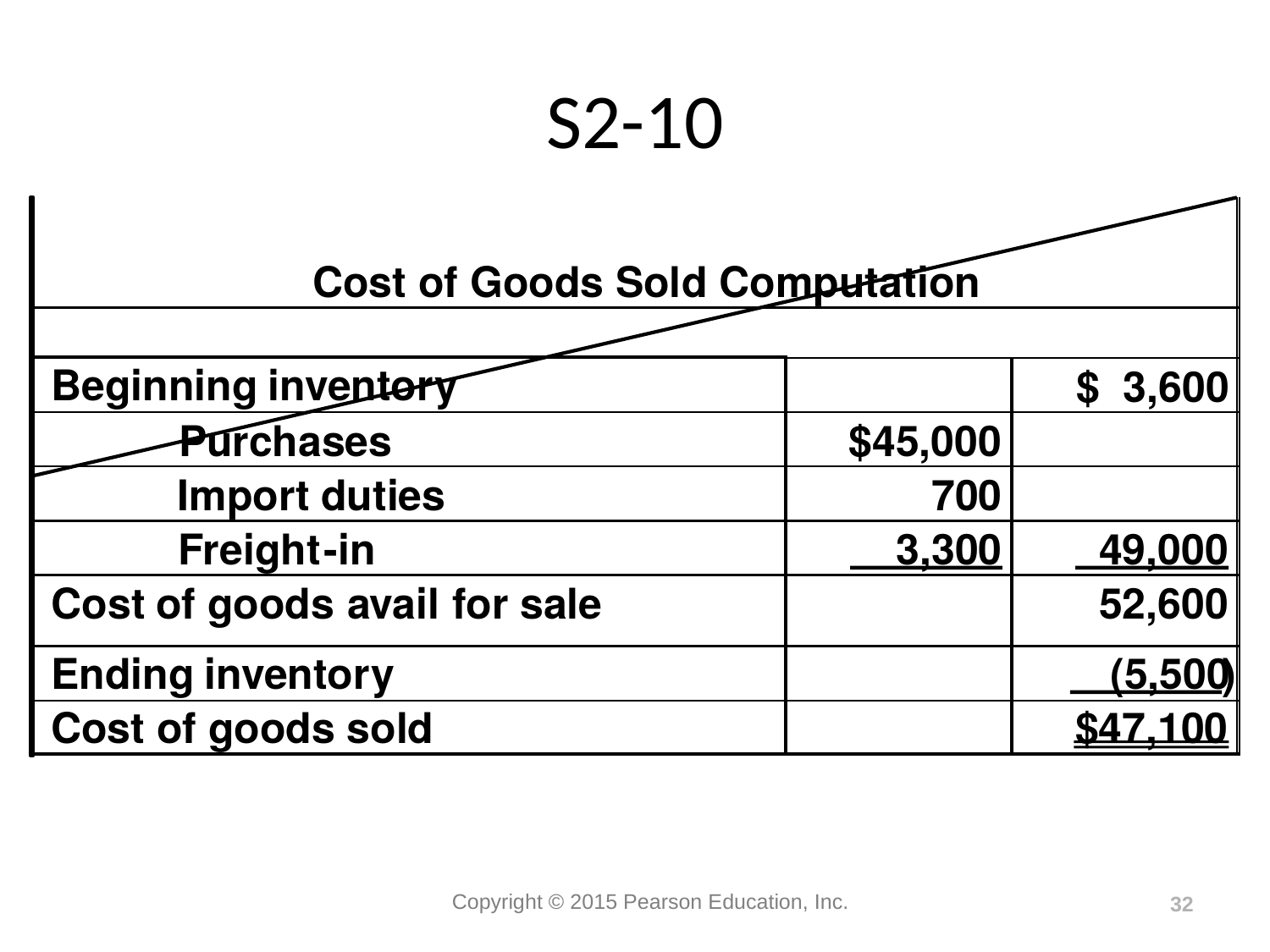

# S2-10

Cost of Goods Sold Computation

Beginning
inventory
$  3,600

Purchases
$45,000

Import
duties
   700

Freight
in
-
3,300

49,000

Cost
of goods
avail
for sale
52,600

Ending
inventory
 (5,500

)

Cost of goods sold
$47,100

32
Copyright © 2015 Pearson Education, Inc.